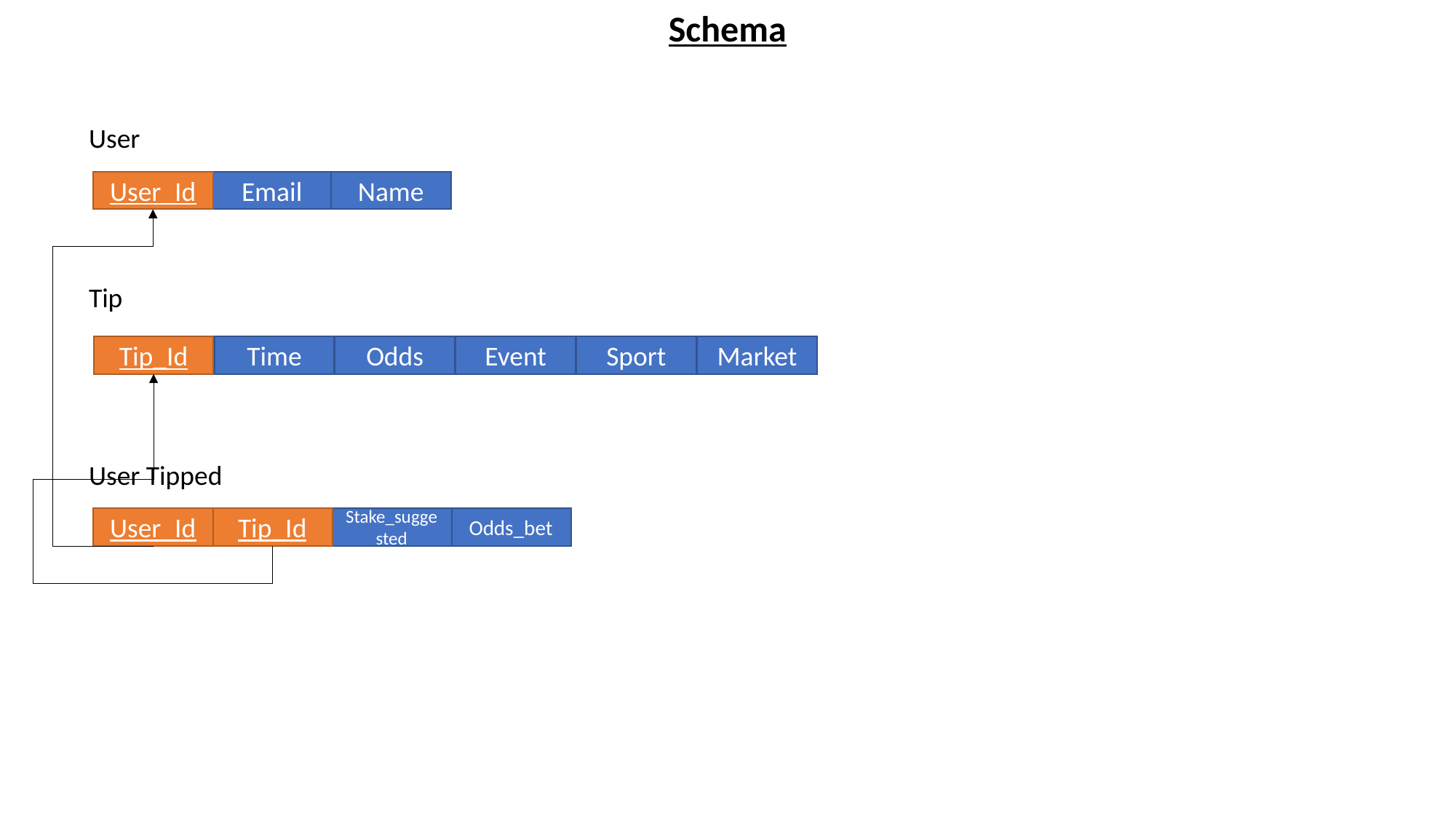

Schema
User
User_Id
Email
Name
Tip
Tip_Id
Time
Odds
Event
Sport
Market
User Tipped
User_Id
Tip_Id
Stake_suggested
Odds_bet